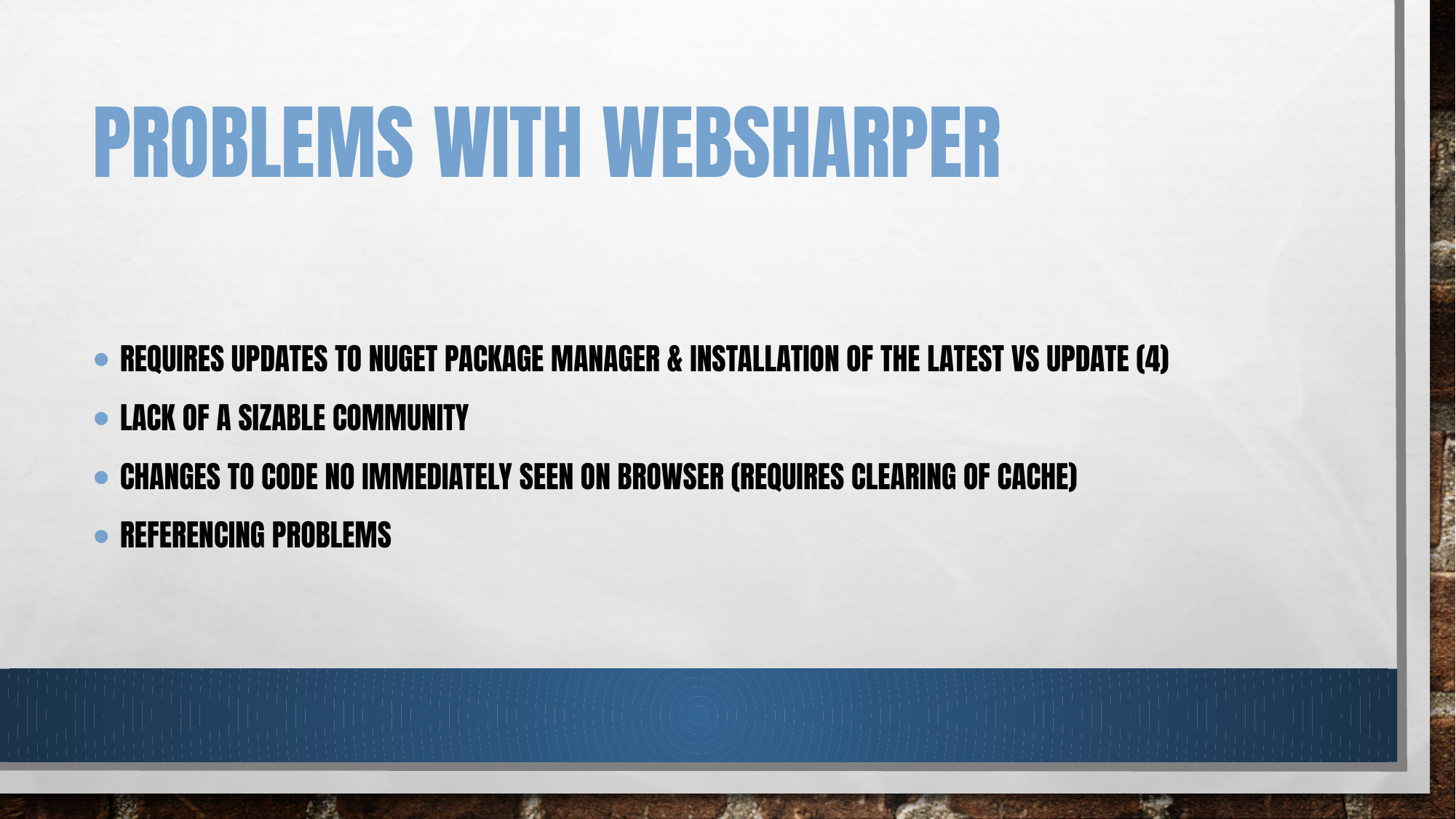

# Problems with WebSharper
Requires updates to nuget package manager & installation of the latest vs update (4)
Lack of a sizable community
Changes to code no immediately seen on browser (requires clearing of cache)
Referencing problems